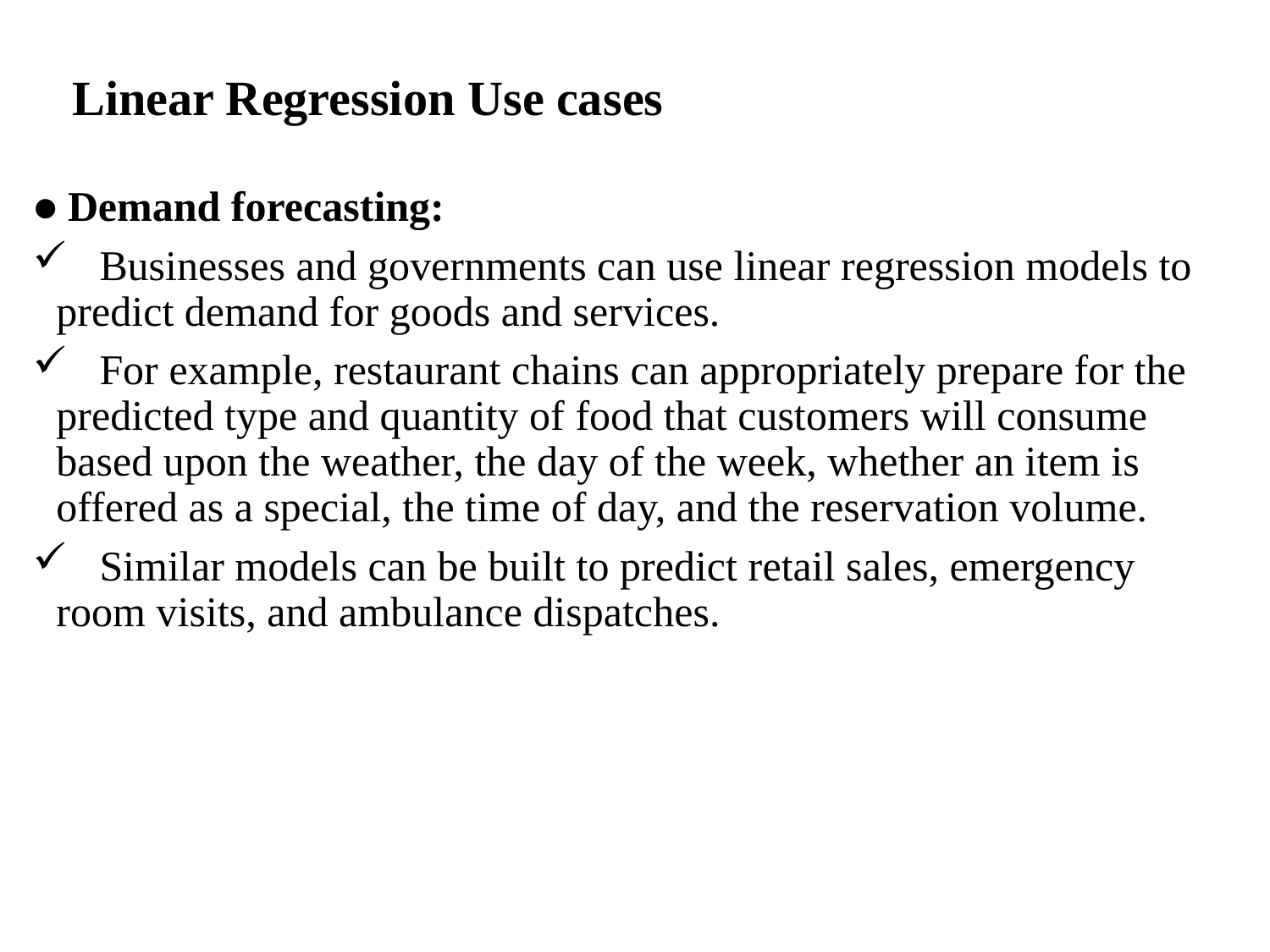

# Linear Regression Use cases
● Demand forecasting:
   Businesses and governments can use linear regression models to predict demand for goods and services.
   For example, restaurant chains can appropriately prepare for the predicted type and quantity of food that customers will consume based upon the weather, the day of the week, whether an item is offered as a special, the time of day, and the reservation volume.
   Similar models can be built to predict retail sales, emergency room visits, and ambulance dispatches.